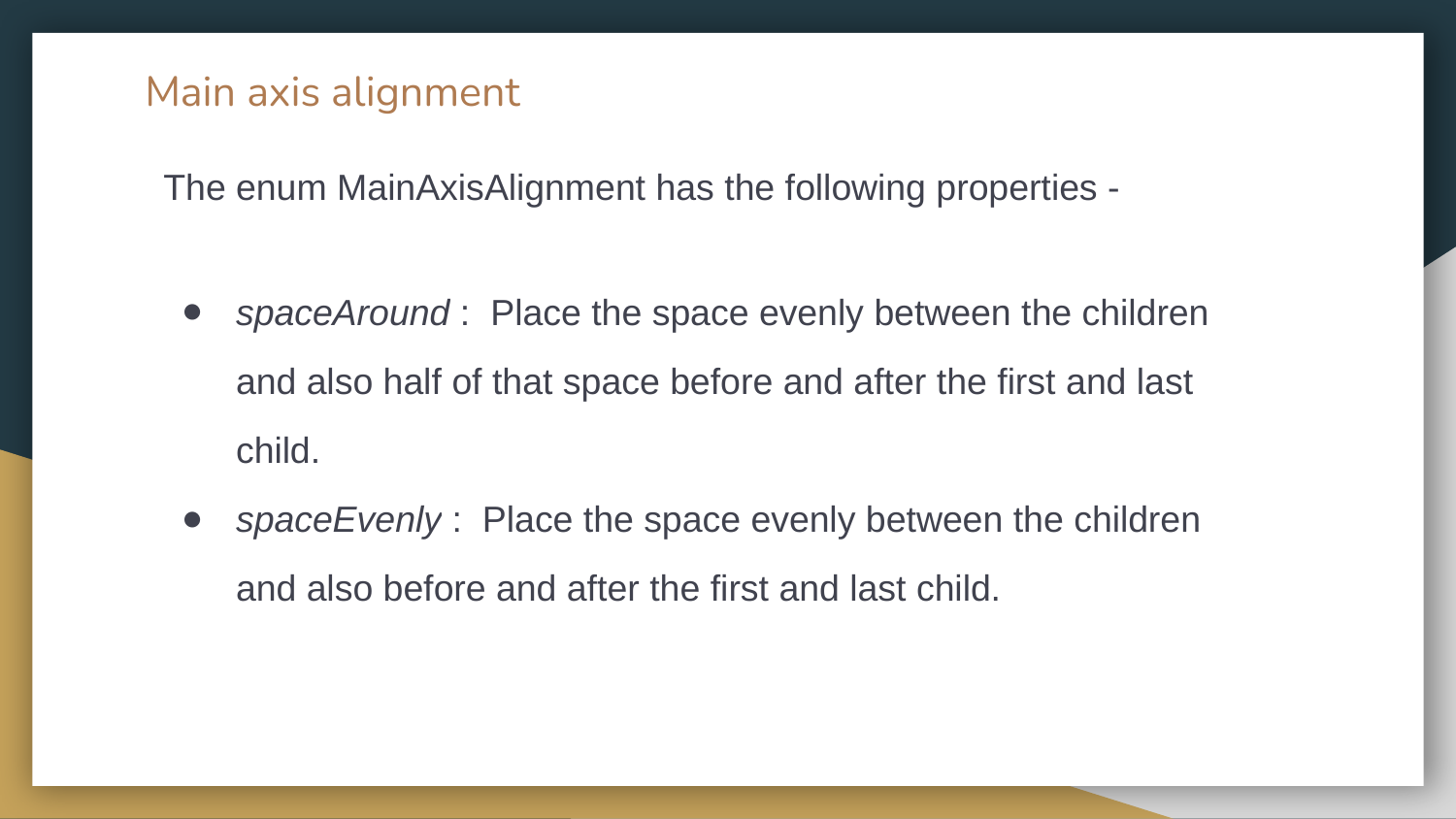

# Main axis alignment
The enum MainAxisAlignment has the following properties -
spaceAround :  Place the space evenly between the children and also half of that space before and after the first and last child.
spaceEvenly :  Place the space evenly between the children and also before and after the first and last child.